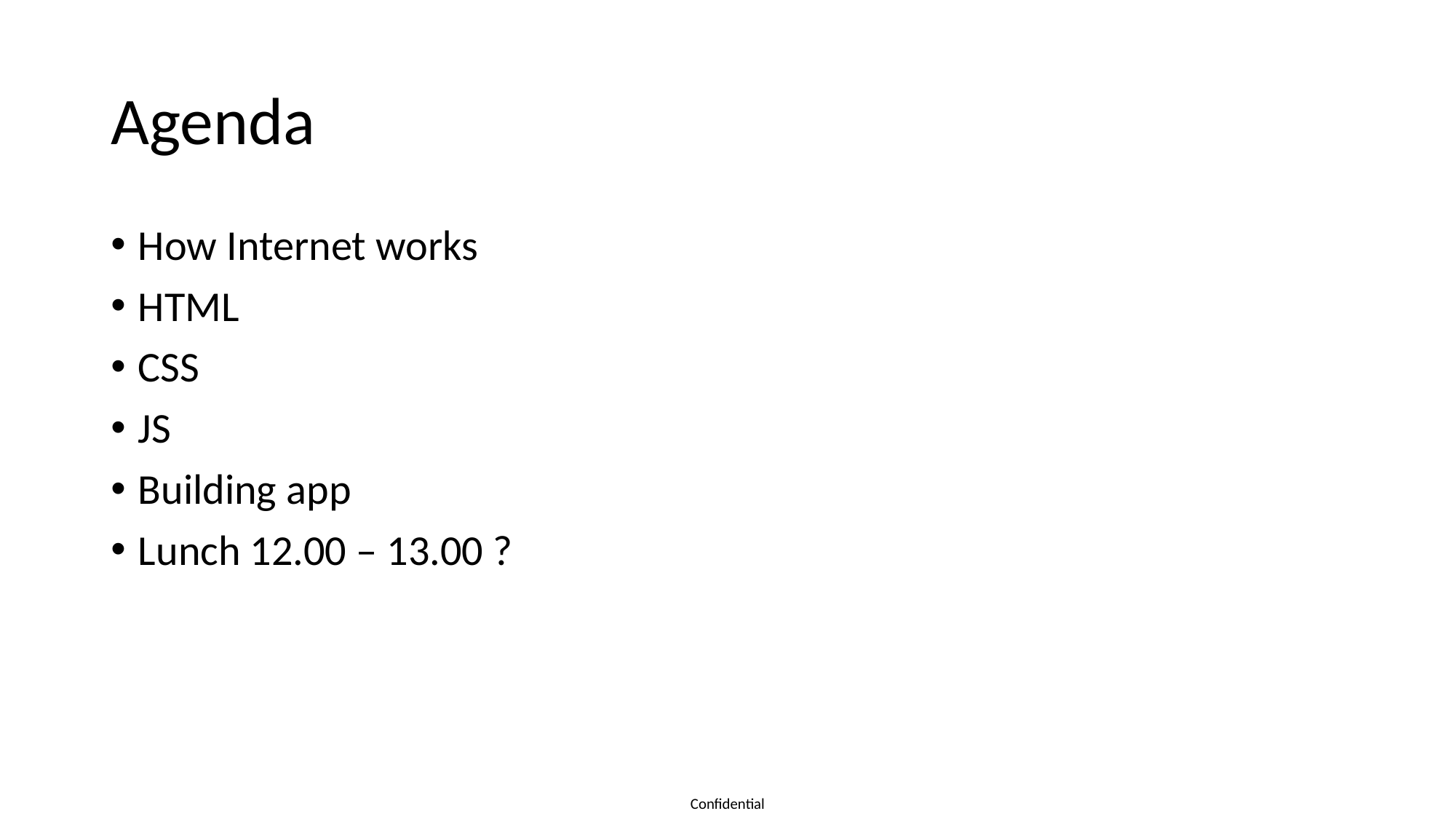

# Agenda
How Internet works
HTML
CSS
JS
Building app
Lunch 12.00 – 13.00 ?